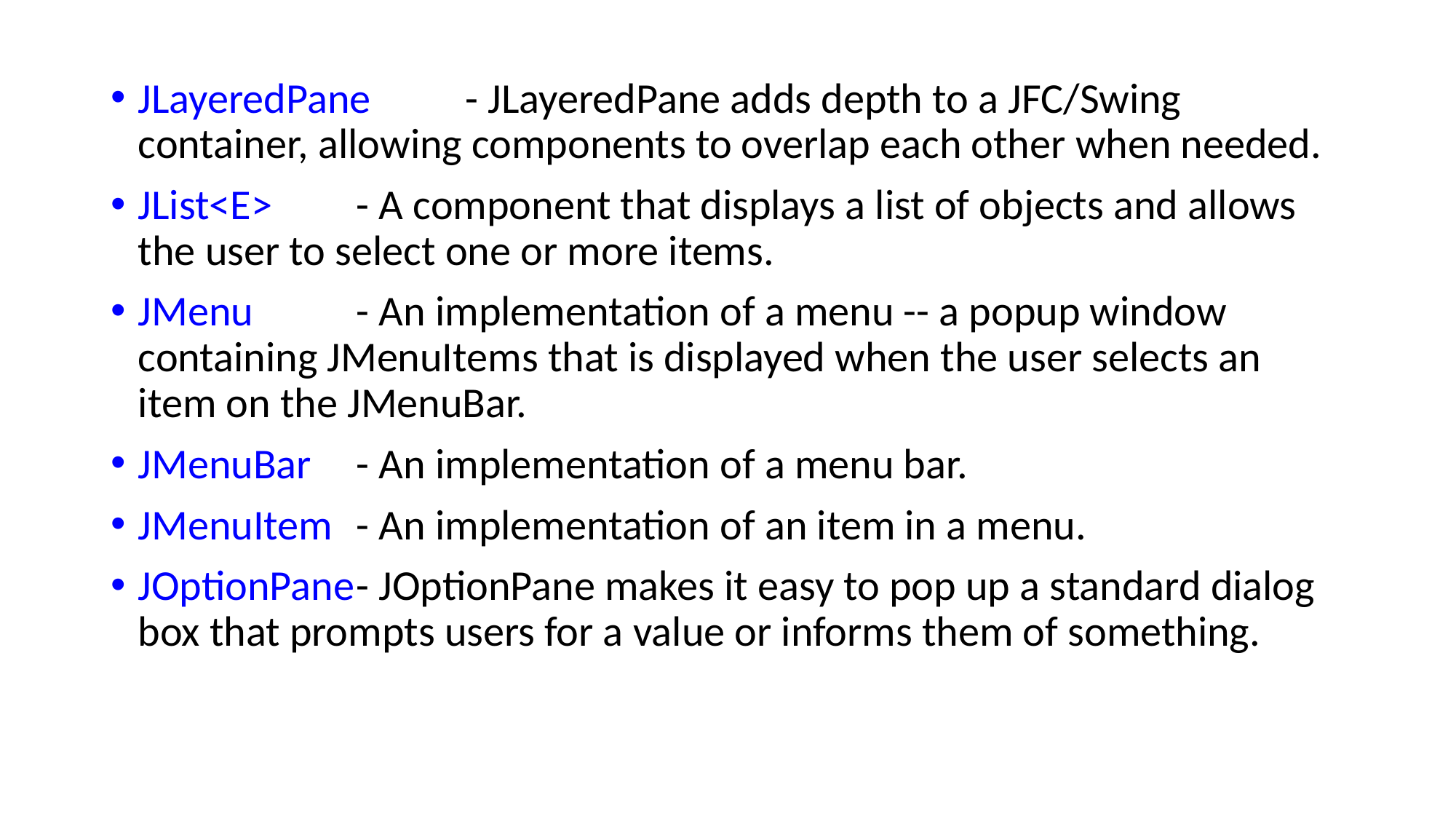

JLayeredPane	- JLayeredPane adds depth to a JFC/Swing container, allowing components to overlap each other when needed.
JList<E>	- A component that displays a list of objects and allows the user to select one or more items.
JMenu	- An implementation of a menu -- a popup window containing JMenuItems that is displayed when the user selects an item on the JMenuBar.
JMenuBar	- An implementation of a menu bar.
JMenuItem	- An implementation of an item in a menu.
JOptionPane	- JOptionPane makes it easy to pop up a standard dialog box that prompts users for a value or informs them of something.